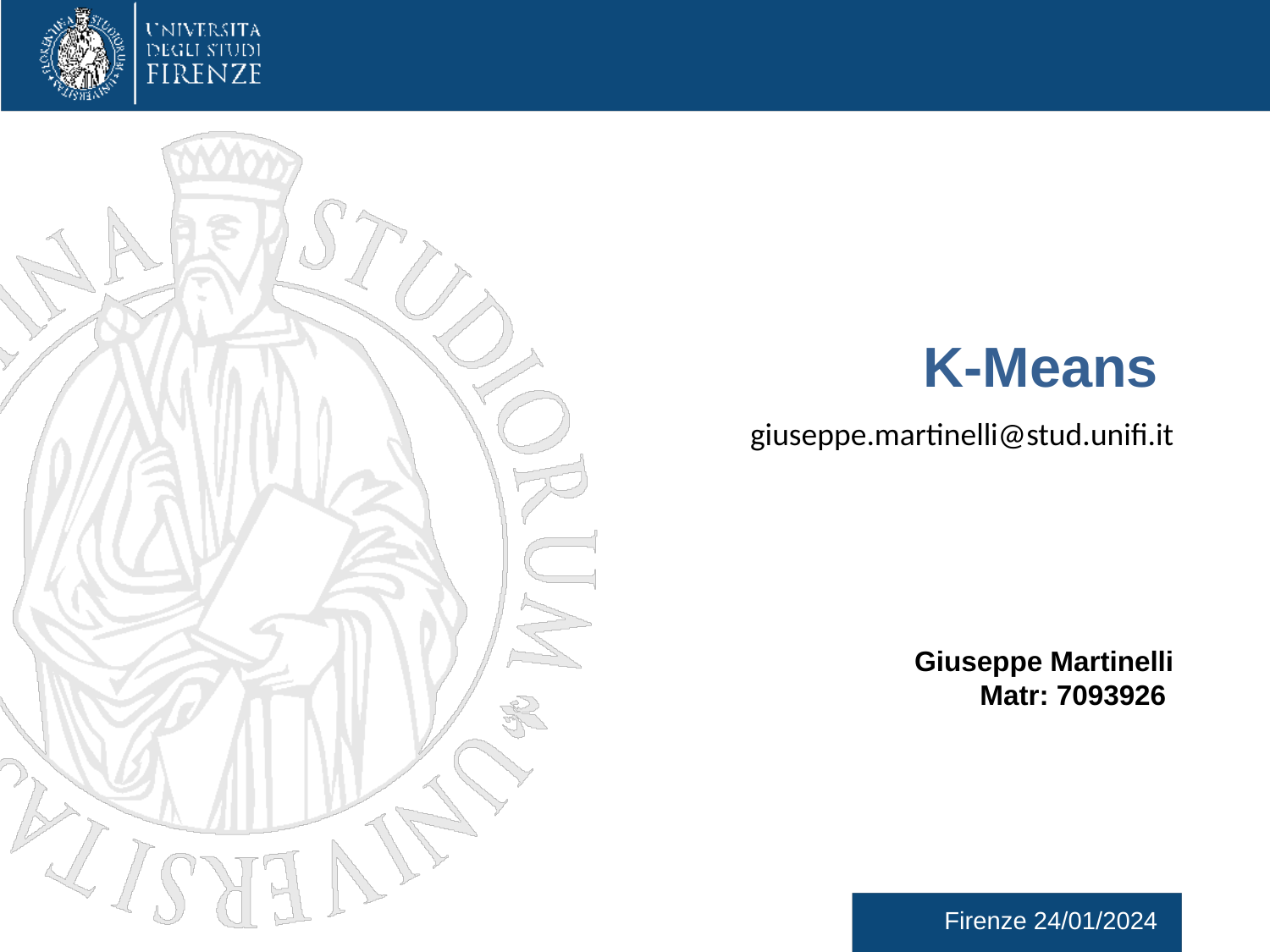

K-Means
giuseppe.martinelli@stud.unifi.it
Giuseppe Martinelli
Matr: 7093926
Firenze 24/01/2024